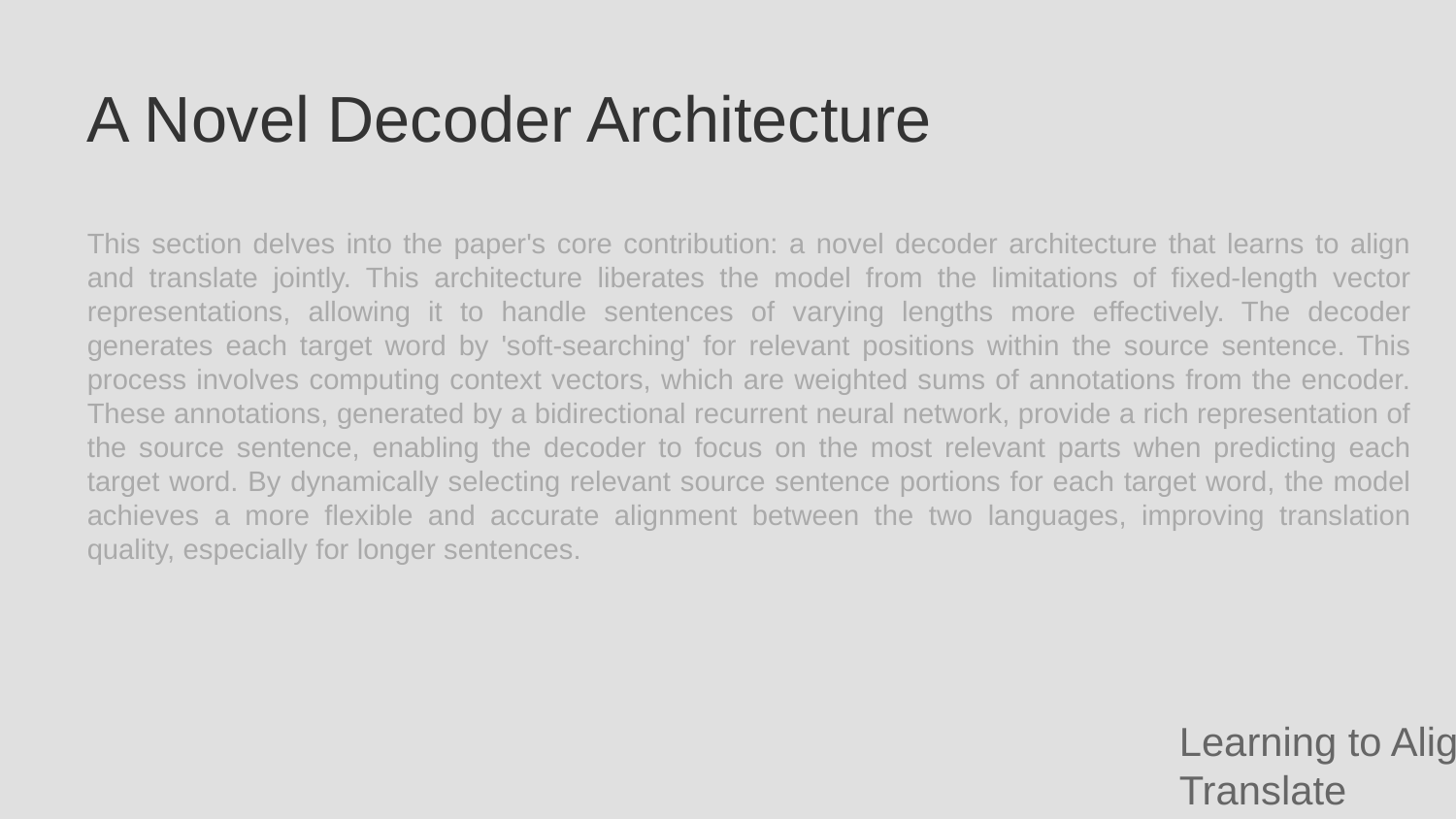

A Novel Decoder Architecture
This section delves into the paper's core contribution: a novel decoder architecture that learns to align and translate jointly. This architecture liberates the model from the limitations of fixed-length vector representations, allowing it to handle sentences of varying lengths more effectively. The decoder generates each target word by 'soft-searching' for relevant positions within the source sentence. This process involves computing context vectors, which are weighted sums of annotations from the encoder. These annotations, generated by a bidirectional recurrent neural network, provide a rich representation of the source sentence, enabling the decoder to focus on the most relevant parts when predicting each target word. By dynamically selecting relevant source sentence portions for each target word, the model achieves a more flexible and accurate alignment between the two languages, improving translation quality, especially for longer sentences.
Learning to Align and Translate